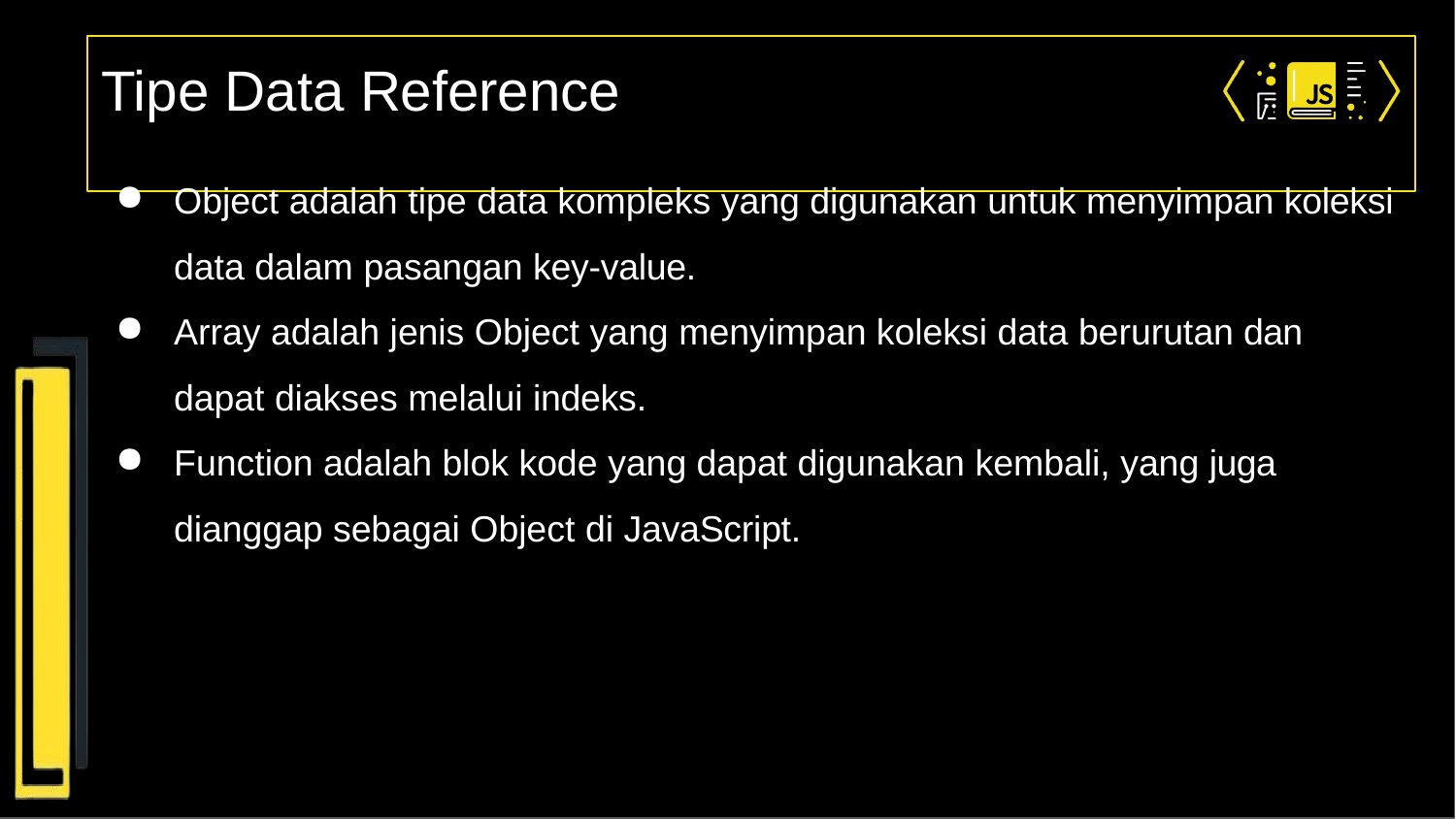

# Tipe Data Reference
Object adalah tipe data kompleks yang digunakan untuk menyimpan koleksi data dalam pasangan key-value.
Array adalah jenis Object yang menyimpan koleksi data berurutan dan dapat diakses melalui indeks.
Function adalah blok kode yang dapat digunakan kembali, yang juga dianggap sebagai Object di JavaScript.